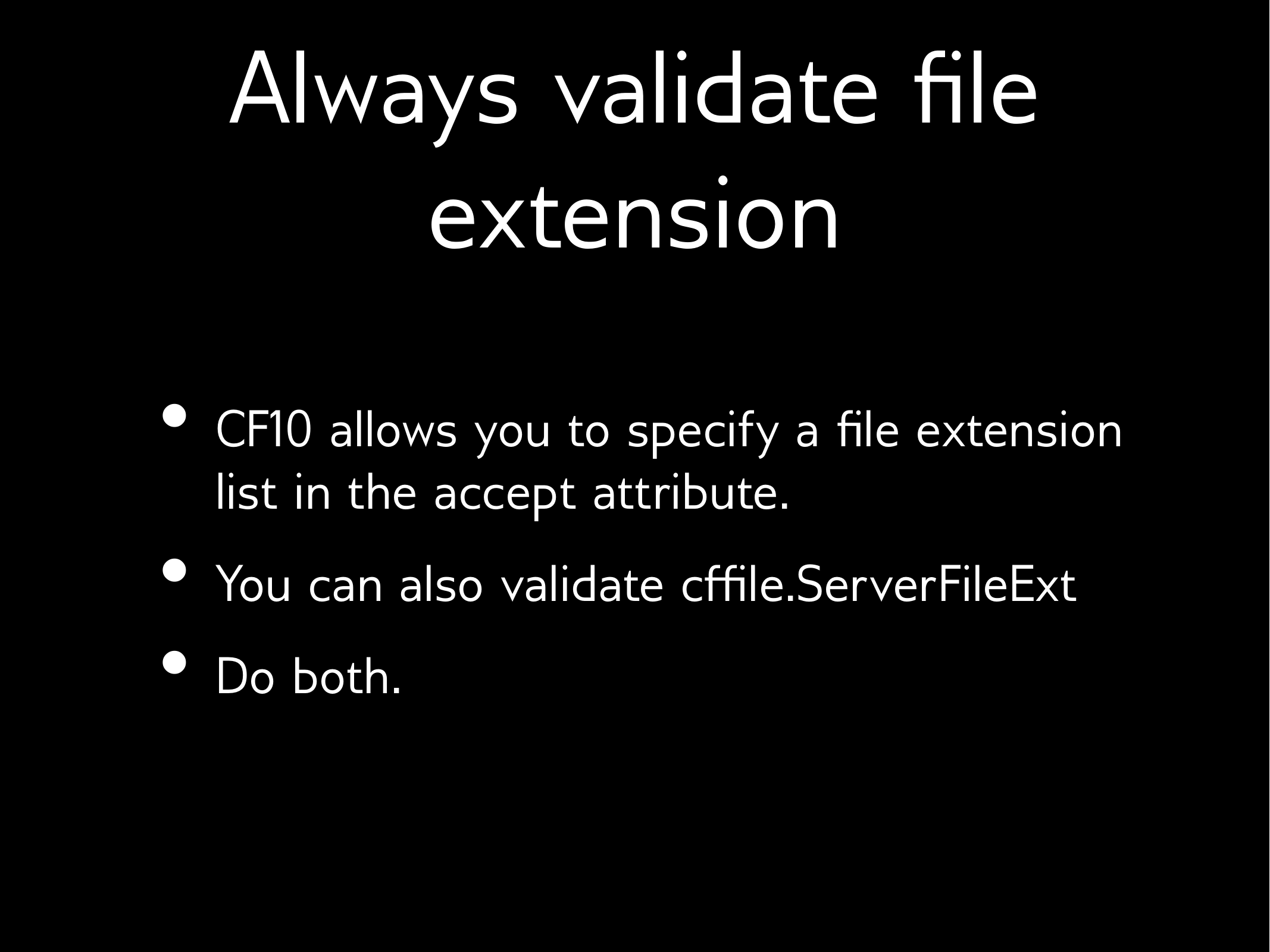

# Always validate file extension
CF10 allows you to specify a file extension list in the accept attribute.
You can also validate cffile.ServerFileExt
Do both.